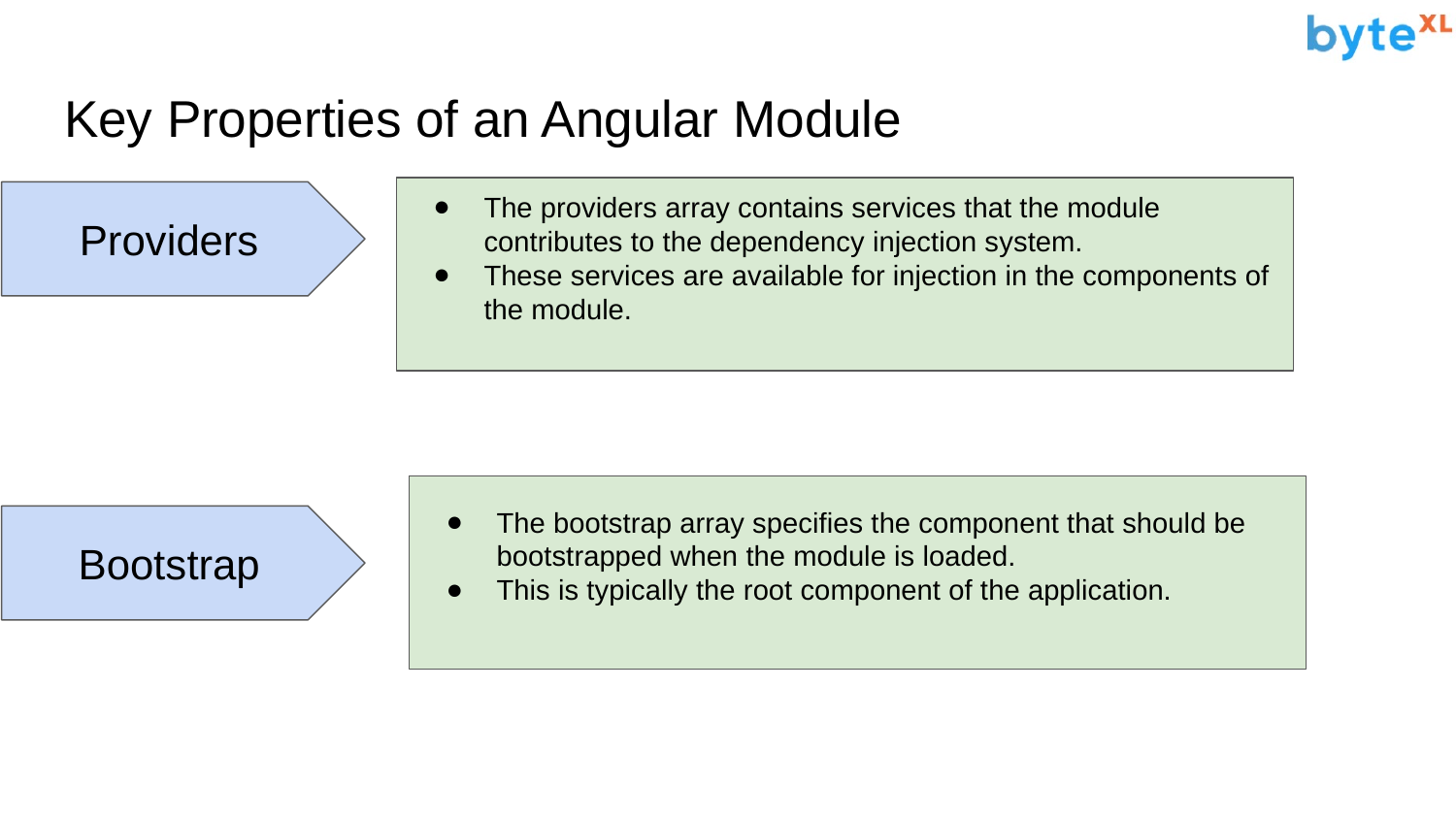

# Key Properties of an Angular Module
The providers array contains services that the module contributes to the dependency injection system.
These services are available for injection in the components of the module.

Providers
The bootstrap array specifies the component that should be bootstrapped when the module is loaded.
This is typically the root component of the application.

Bootstrap